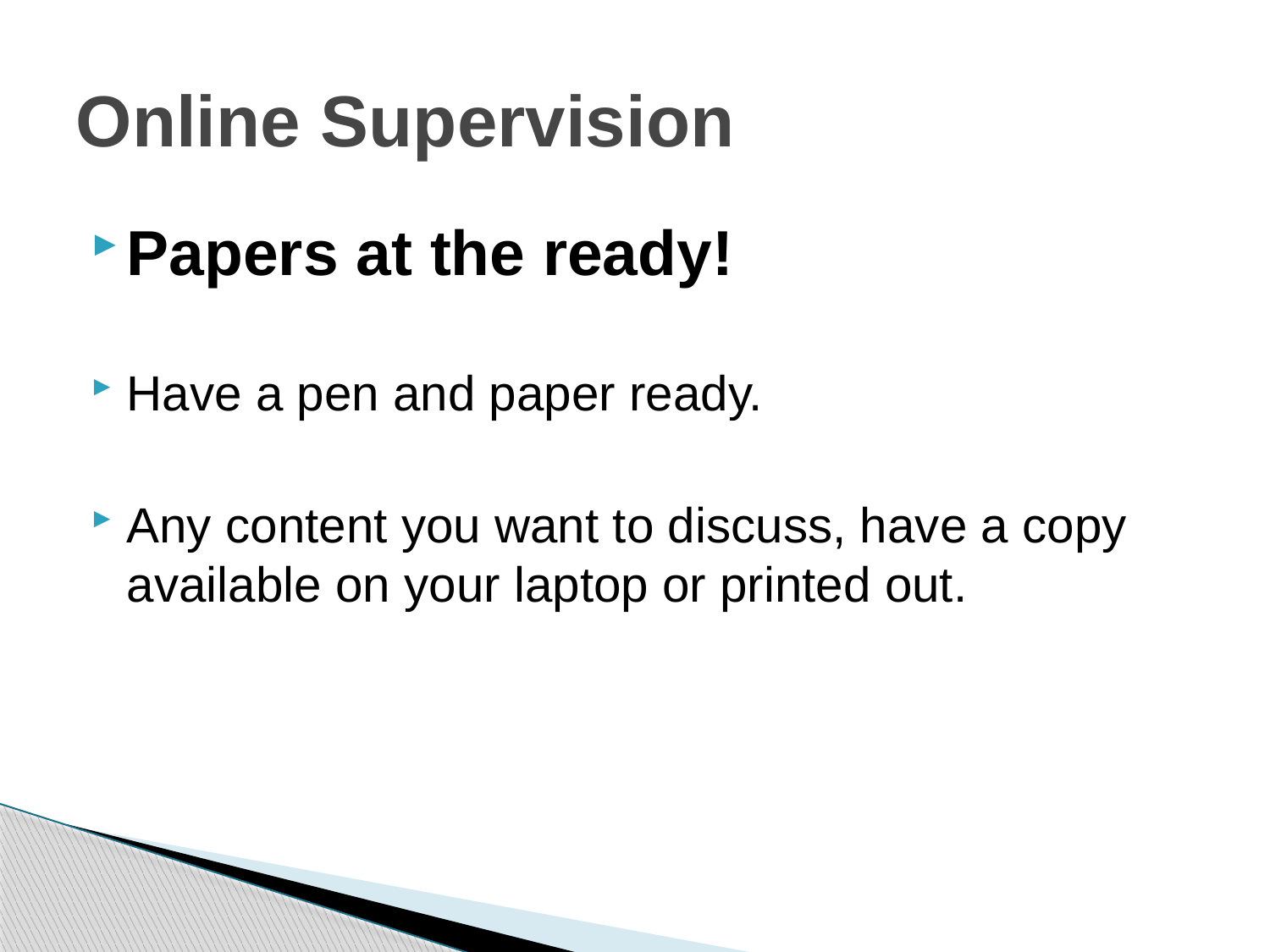

# Online Supervision
Papers at the ready!

Have a pen and paper ready.

Any content you want to discuss, have a copy available on your laptop or printed out.